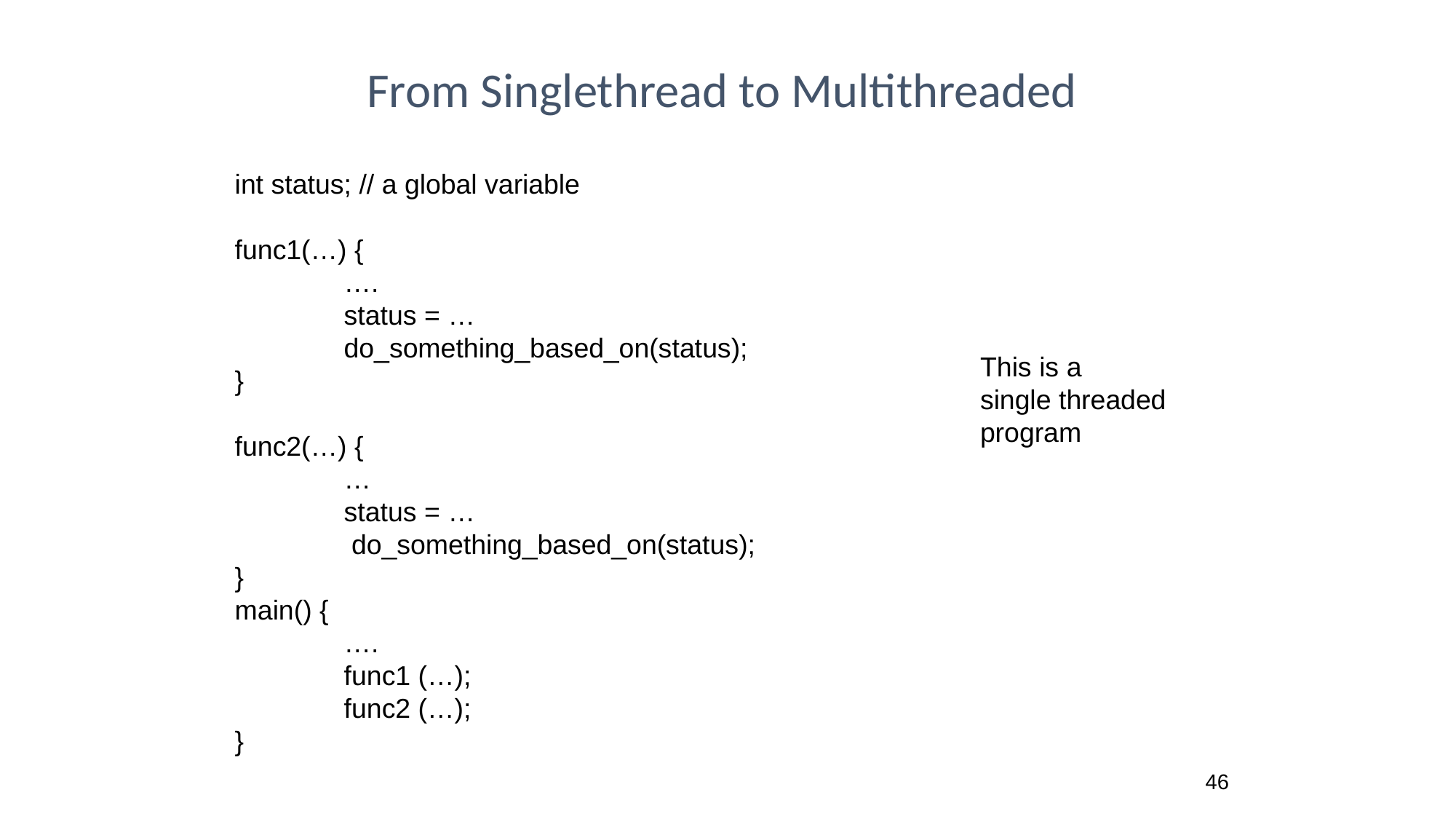

From Singlethread to Multithreaded
int status; // a global variable

func1(…) {
	….
	status = …
	do_something_based_on(status);
}

func2(…) {
	…
	status = …
	 do_something_based_on(status);
}
main() {
	….
	func1 (…);
	func2 (…);
}
This is a
single threaded
program
46